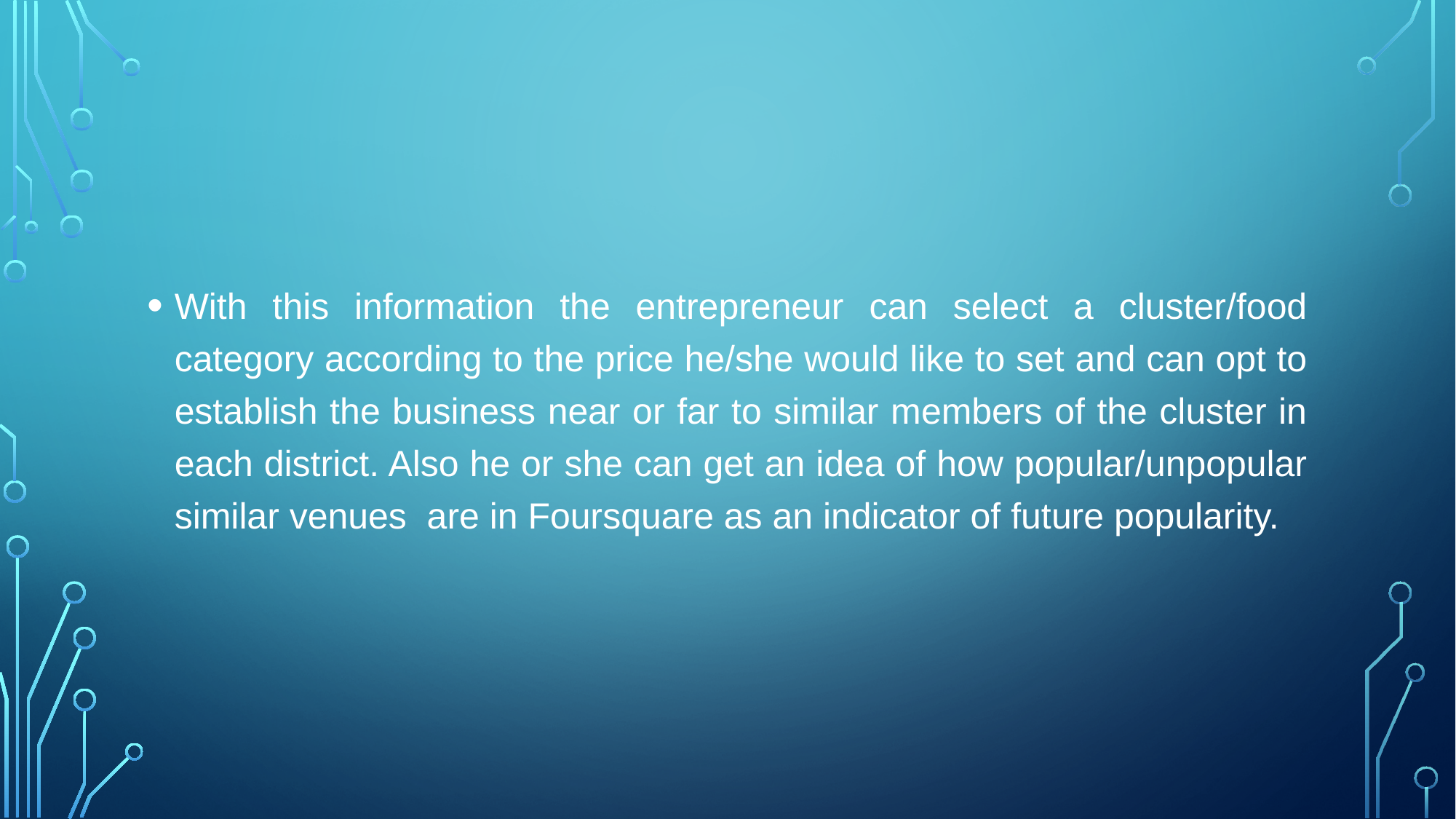

With this information the entrepreneur can select a cluster/food category according to the price he/she would like to set and can opt to establish the business near or far to similar members of the cluster in each district. Also he or she can get an idea of how popular/unpopular similar venues  are in Foursquare as an indicator of future popularity.